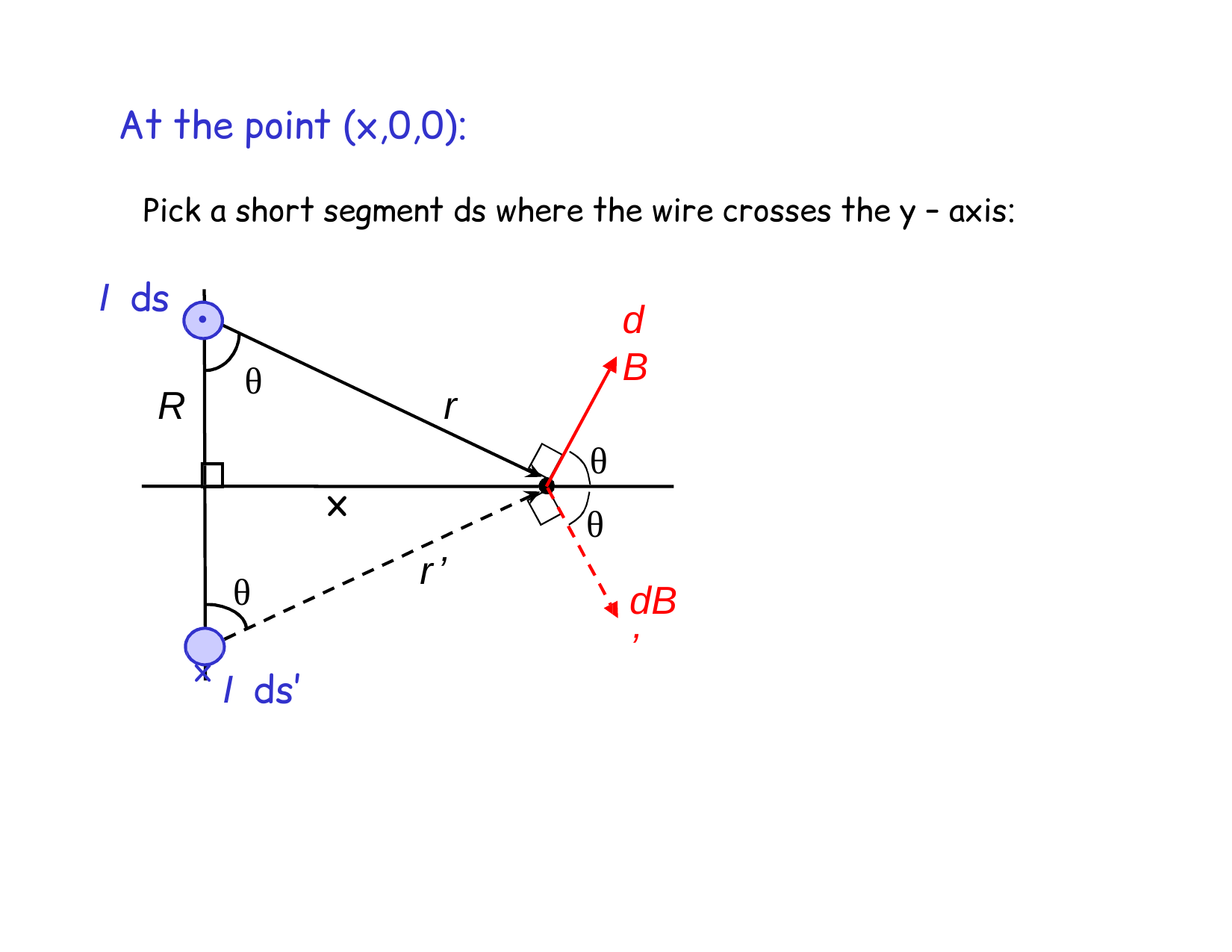

# At the point (x,0,0):
Pick a short segment ds where the wire crosses the y – axis:
I ds

dB
•

θ

r
R
θ

x

θ
r’
θ
dB’
x I ds’